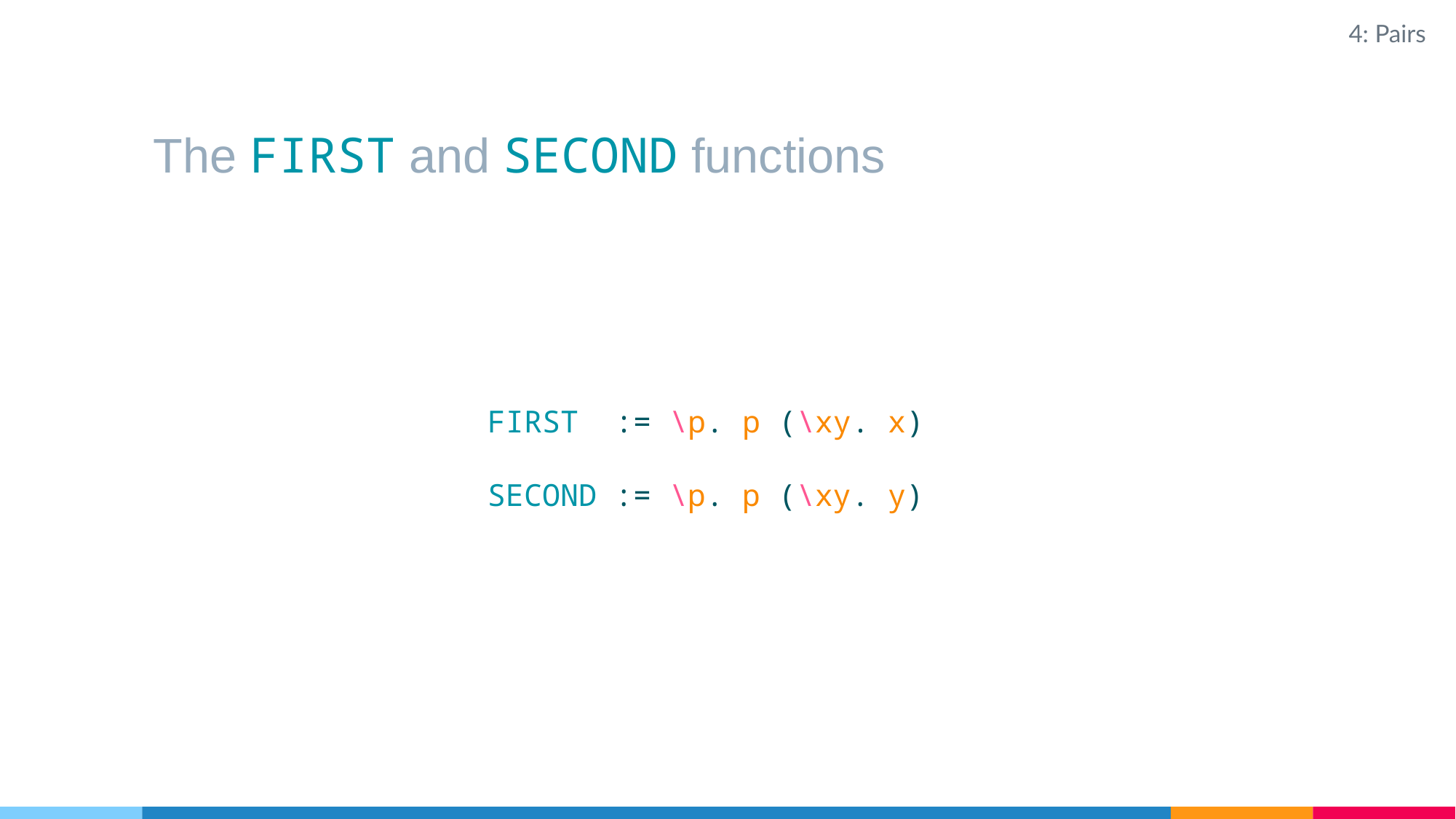

4: Pairs
# The FIRST and SECOND functions
FIRST  := \p. p (\xy. x)

SECOND := \p. p (\xy. y)